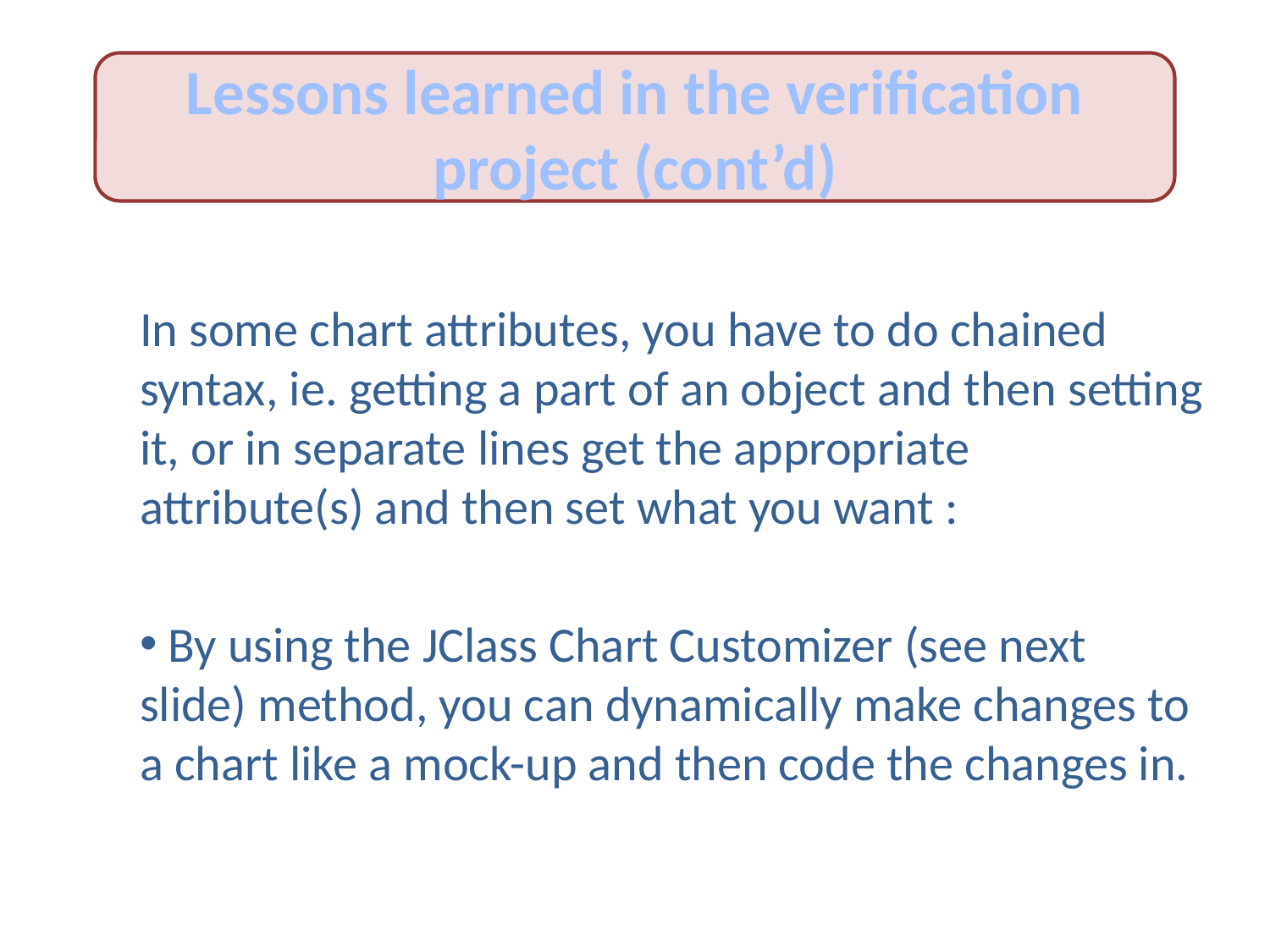

Lessons learned in the verification project (cont’d)

In some chart attributes, you have to do chained syntax, ie. getting a part of an object and then setting it, or in separate lines get the appropriate attribute(s) and then set what you want :

 By using the JClass Chart Customizer (see next slide) method, you can dynamically make changes to a chart like a mock-up and then code the changes in.